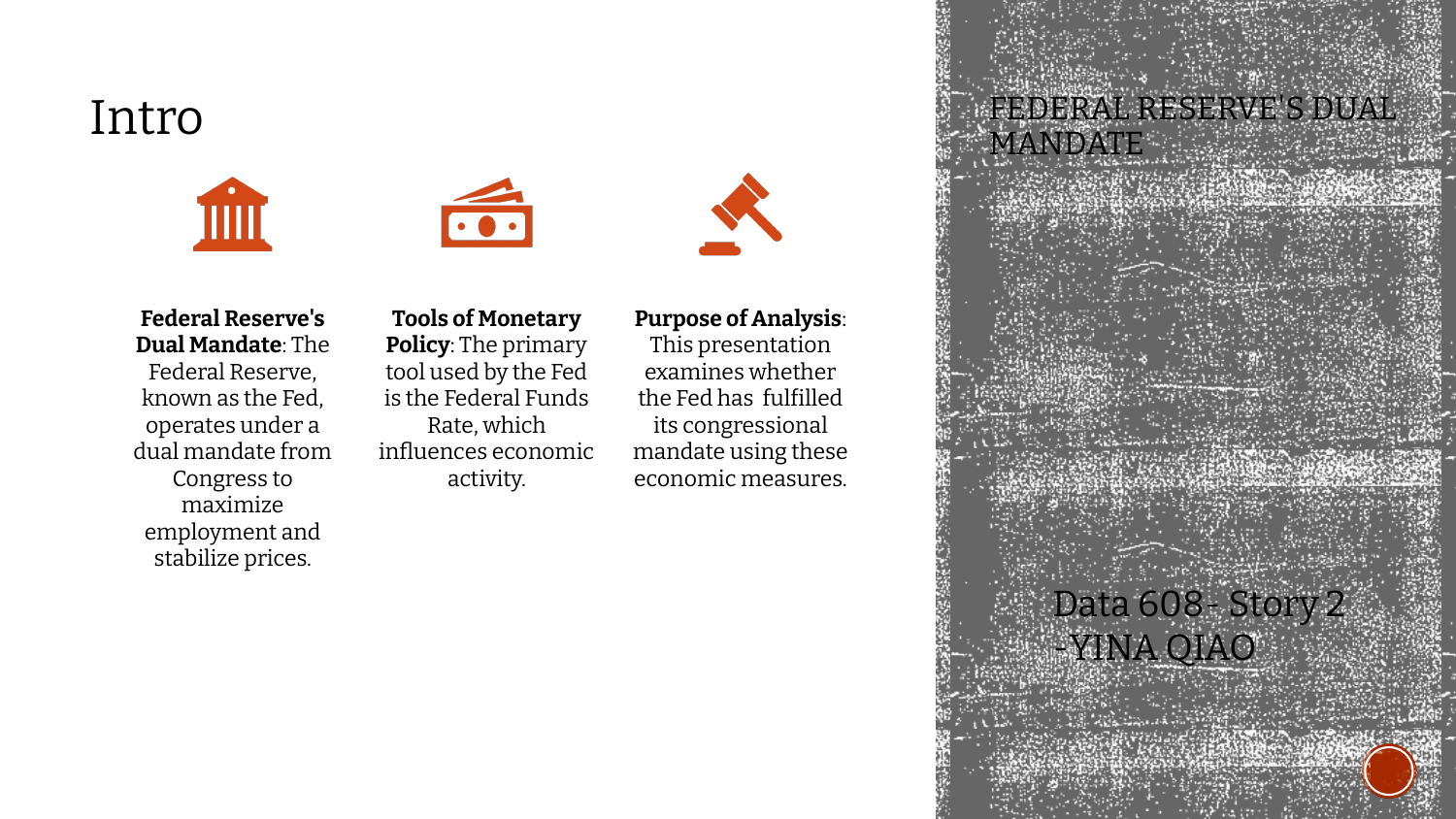

# Federal Reserve's Dual Mandate
Intro
Federal Reserve's Dual Mandate: The Federal Reserve, known as the Fed, operates under a dual mandate from Congress to maximize employment and stabilize prices.
Tools of Monetary Policy: The primary tool used by the Fed is the Federal Funds Rate, which influences economic activity.
Purpose of Analysis: This presentation examines whether the Fed has  fulfilled its congressional mandate using these economic measures.
Data 608- Story 2
-YINA QIAO